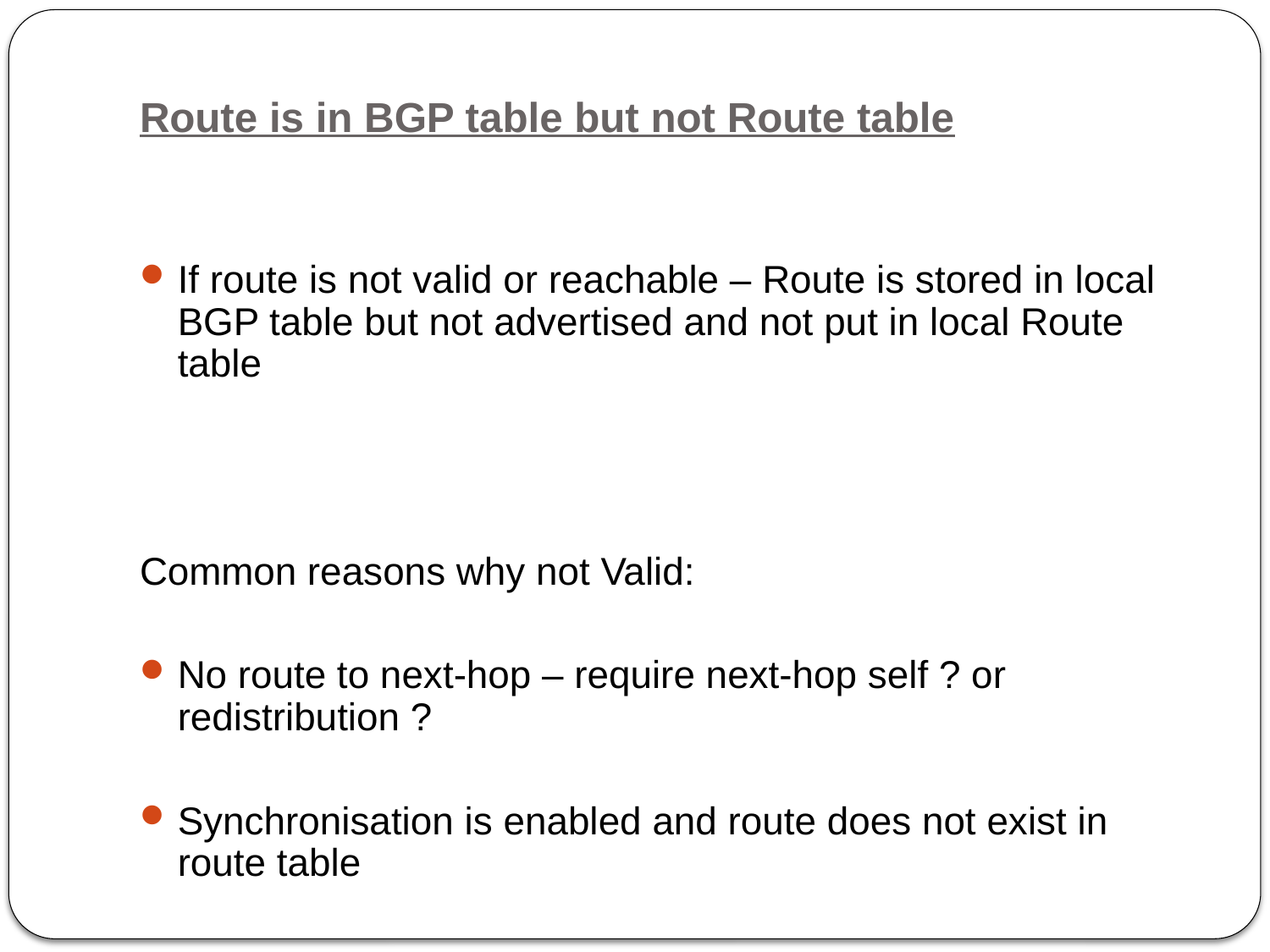

# Route is in BGP table but not Route table

If route is not valid or reachable – Route is stored in local BGP table but not advertised and not put in local Route table

Common reasons why not Valid:

No route to next-hop – require next-hop self ? or redistribution ?

Synchronisation is enabled and route does not exist in route table